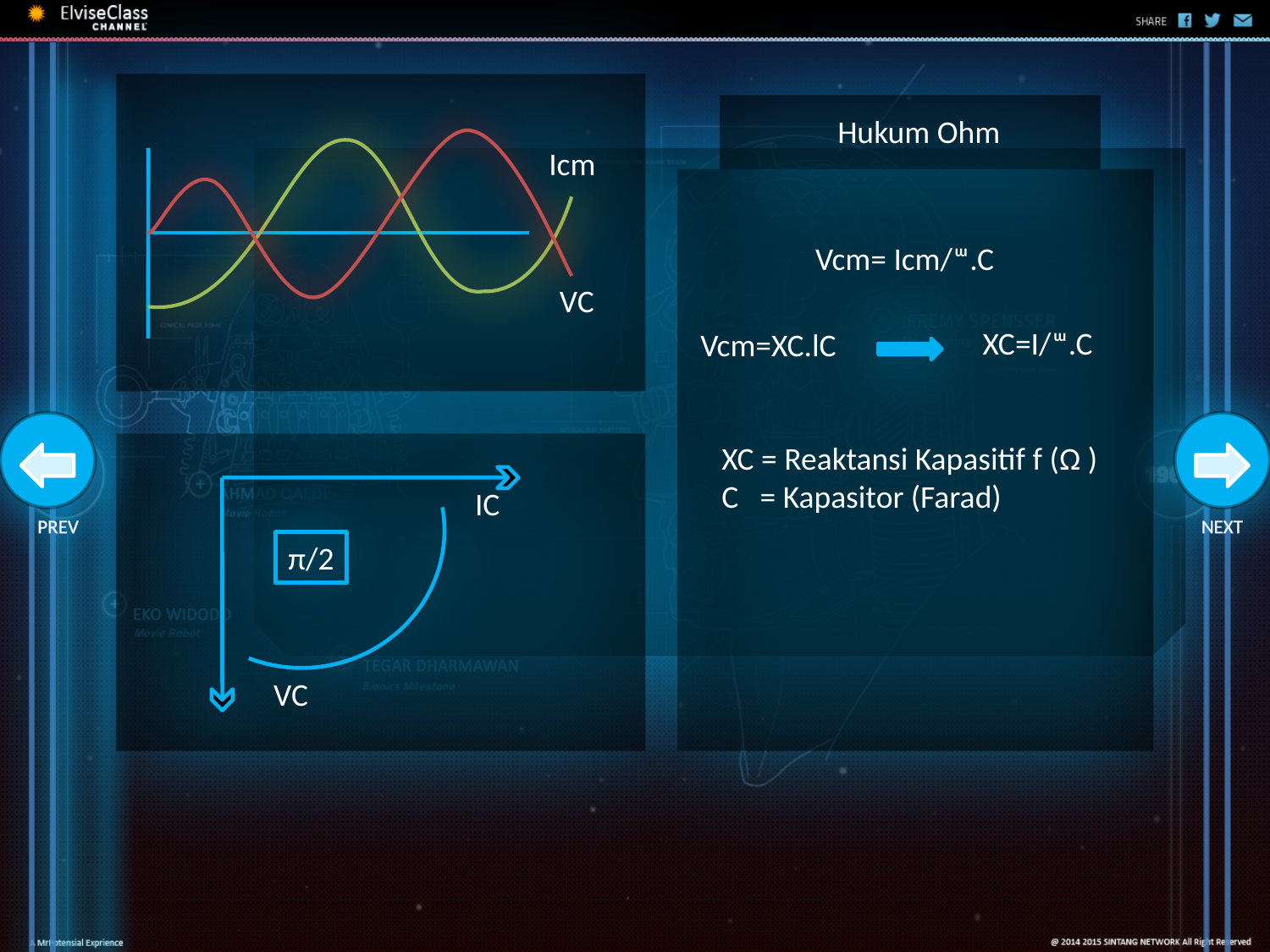

Hukum Ohm

 Icm

Vcm= Icm/ᵚ.C
 VC
 XC=I/ᵚ.C
Vcm=XC.lC

PREV

NEXT
XC = Reaktansi Kapasitif f (Ω )
C   = Kapasitor (Farad)

 IC
π/2
 VC